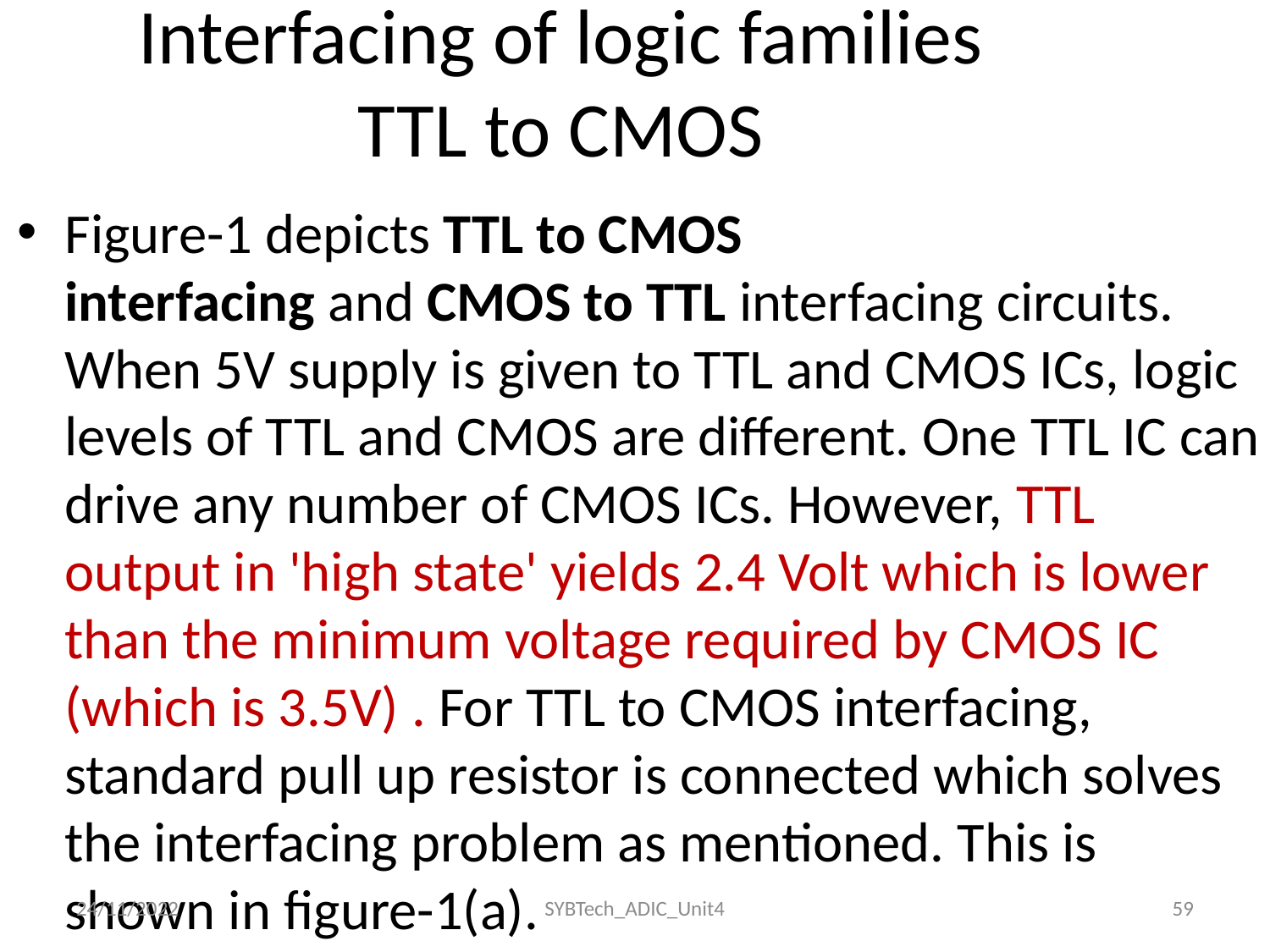

# Interfacing of logic families TTL to CMOS
Figure-1 depicts TTL to CMOS interfacing and CMOS to TTL interfacing circuits. When 5V supply is given to TTL and CMOS ICs, logic levels of TTL and CMOS are different. One TTL IC can drive any number of CMOS ICs. However, TTL output in 'high state' yields 2.4 Volt which is lower than the minimum voltage required by CMOS IC (which is 3.5V) . For TTL to CMOS interfacing, standard pull up resistor is connected which solves the interfacing problem as mentioned. This is shown in figure-1(a).
24/11/2022
SYBTech_ADIC_Unit4
59